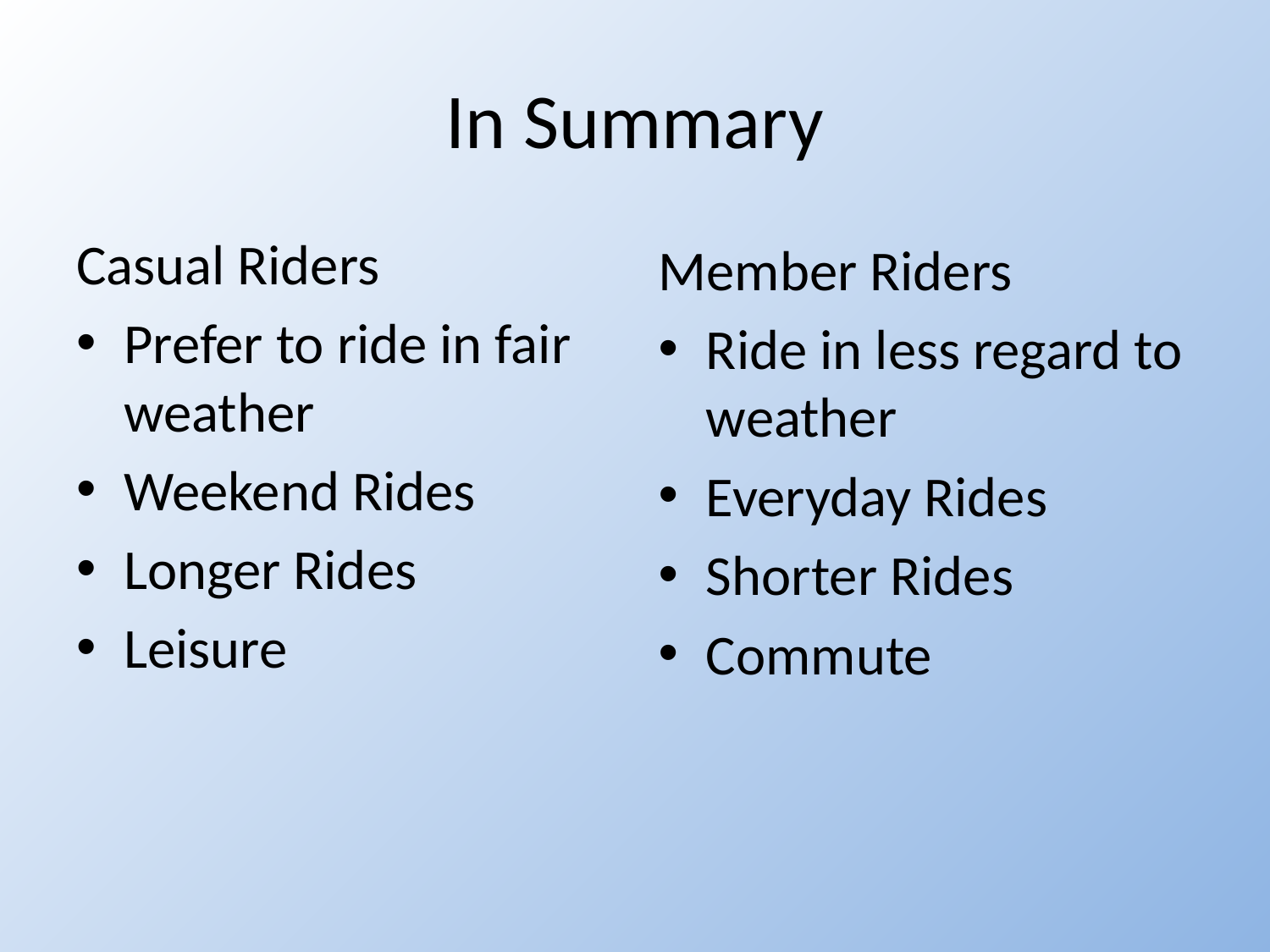

# In Summary
Casual Riders
Prefer to ride in fair weather
Weekend Rides
Longer Rides
Leisure
Member Riders
Ride in less regard to weather
Everyday Rides
Shorter Rides
Commute